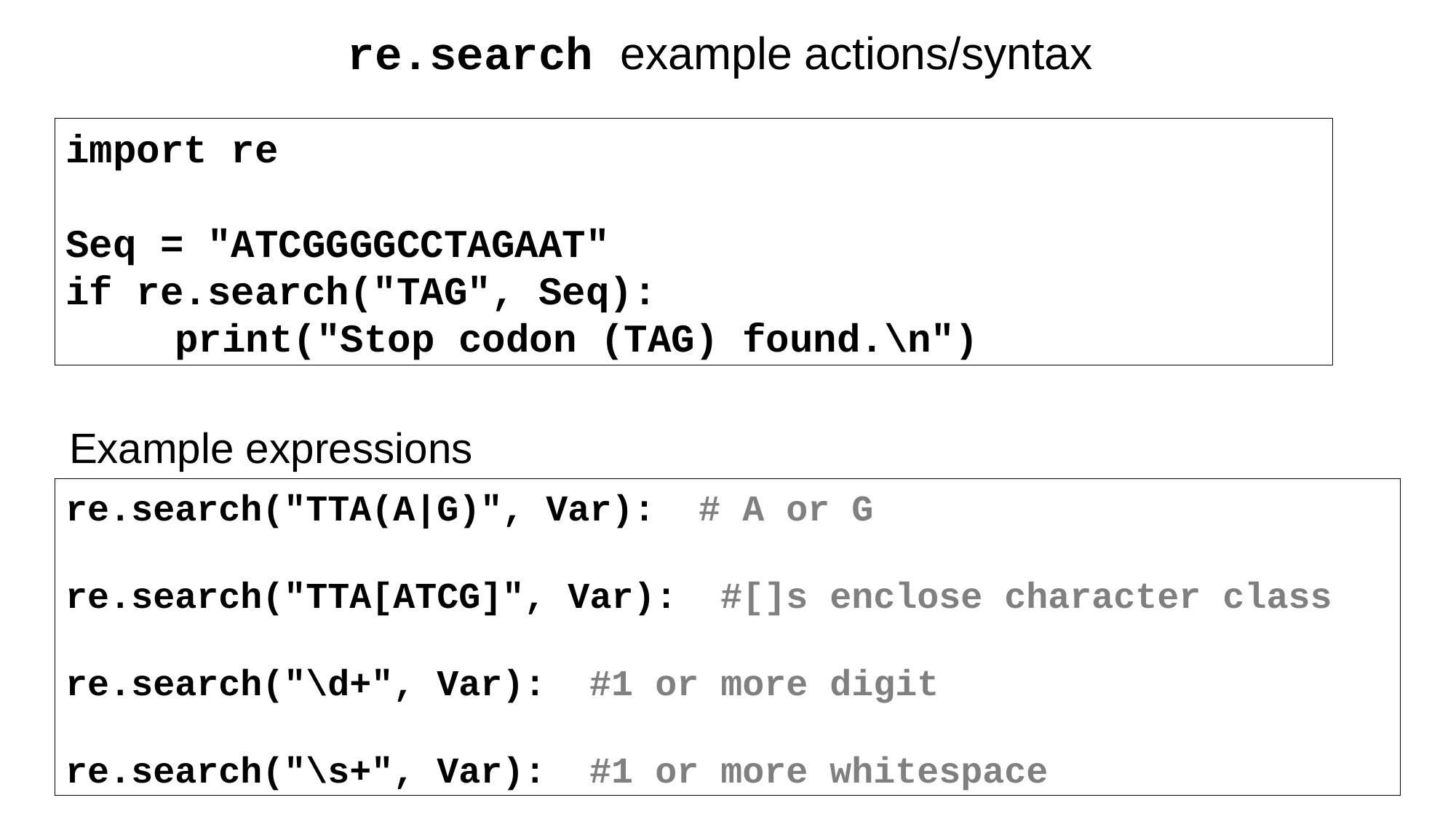

re.search example actions/syntax
import re

Seq = "ATCGGGGCCTAGAAT"
if re.search("TAG", Seq):
	print("Stop codon (TAG) found.\n")
Example expressions
re.search("TTA(A|G)", Var):  # A or G

re.search("TTA[ATCG]", Var):  #[]s enclose character class

re.search("\d+", Var):  #1 or more digit

re.search("\s+", Var):  #1 or more whitespace